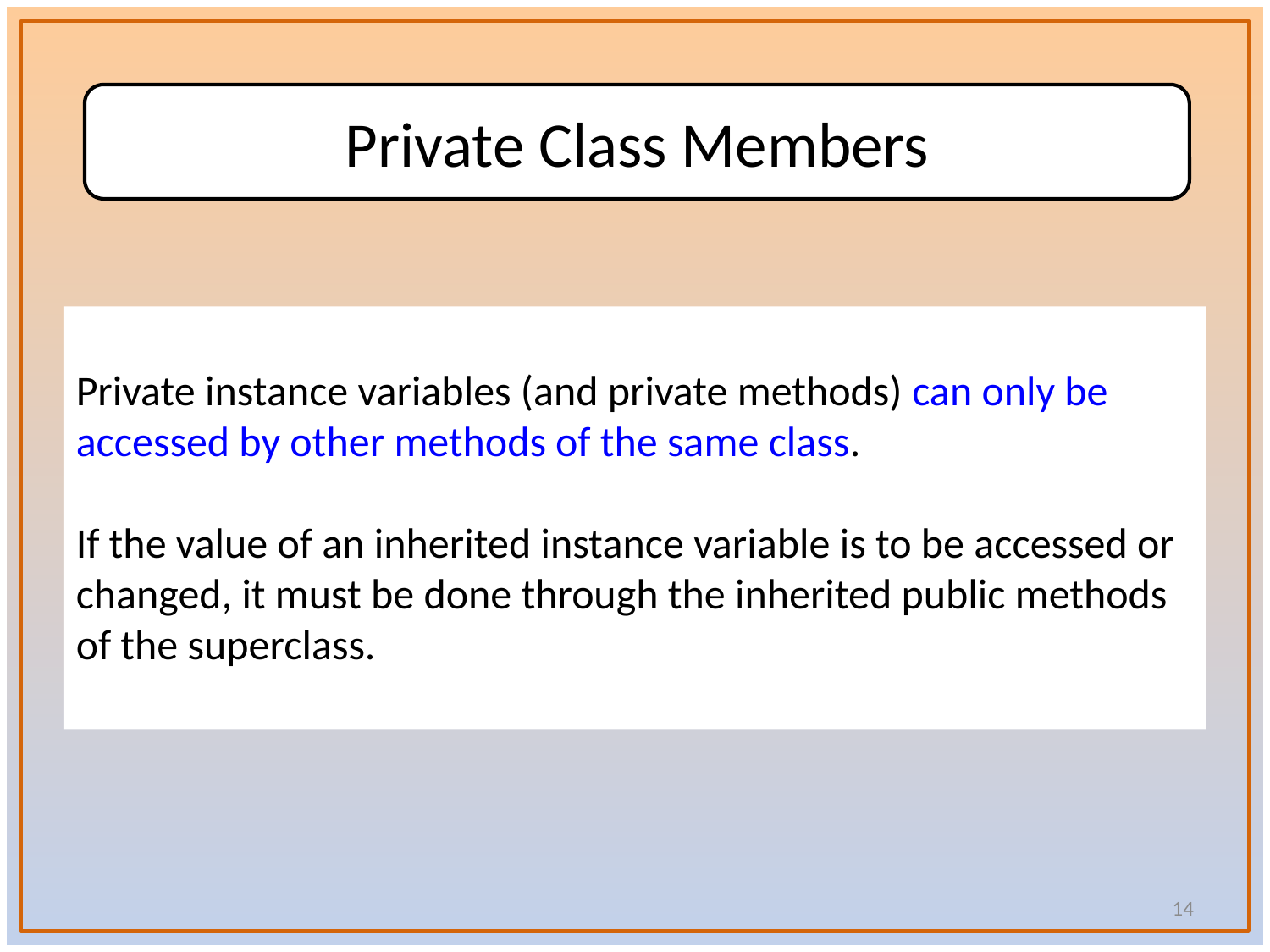

Private Class Members

Private instance variables (and private methods) can only be accessed by other methods of the same class.

If the value of an inherited instance variable is to be accessed or changed, it must be done through the inherited public methods of the superclass.

14